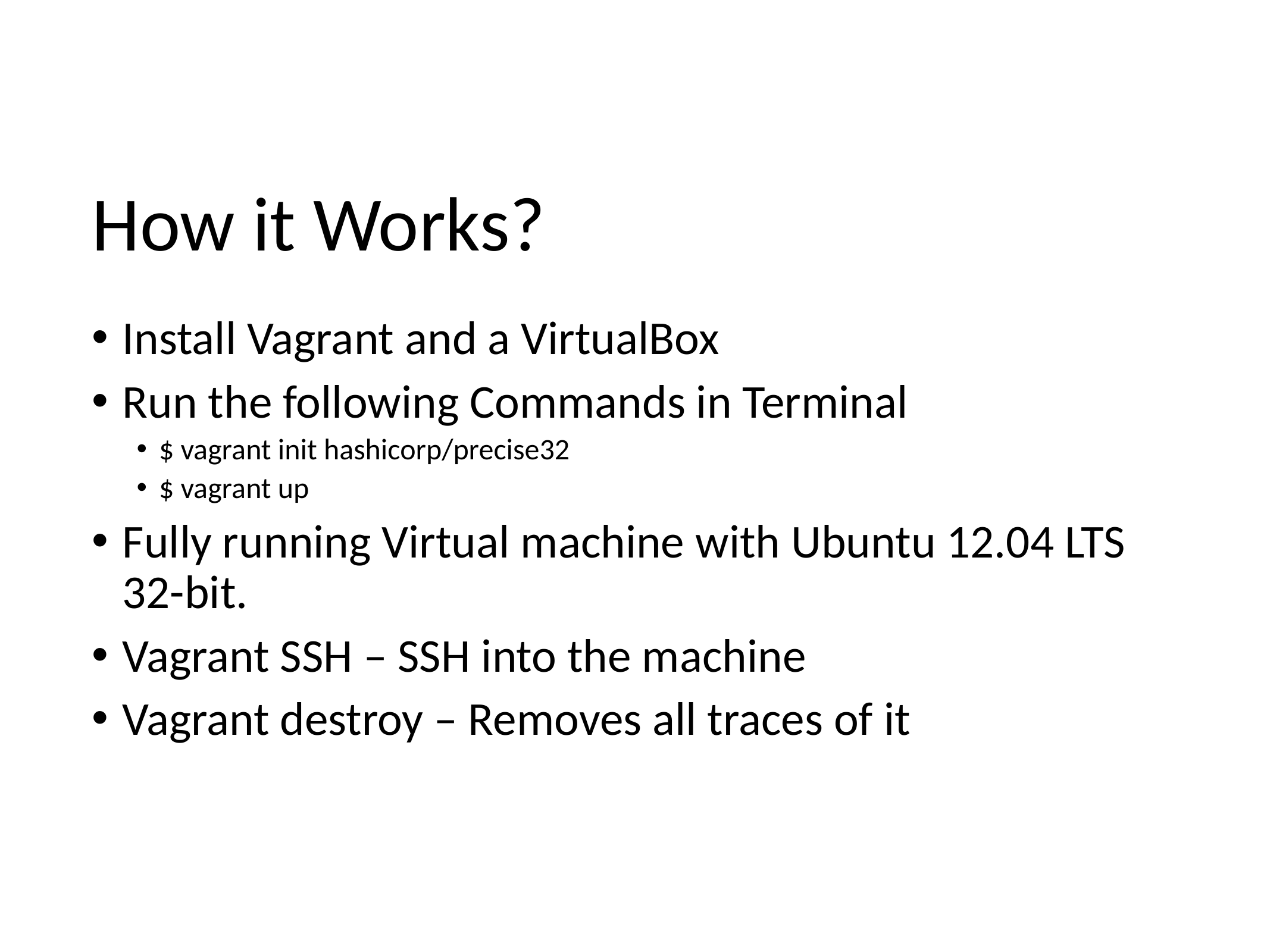

# How it Works?
Install Vagrant and a VirtualBox
Run the following Commands in Terminal
$ vagrant init hashicorp/precise32
$ vagrant up
Fully running Virtual machine with Ubuntu 12.04 LTS 32-bit.
Vagrant SSH – SSH into the machine
Vagrant destroy – Removes all traces of it